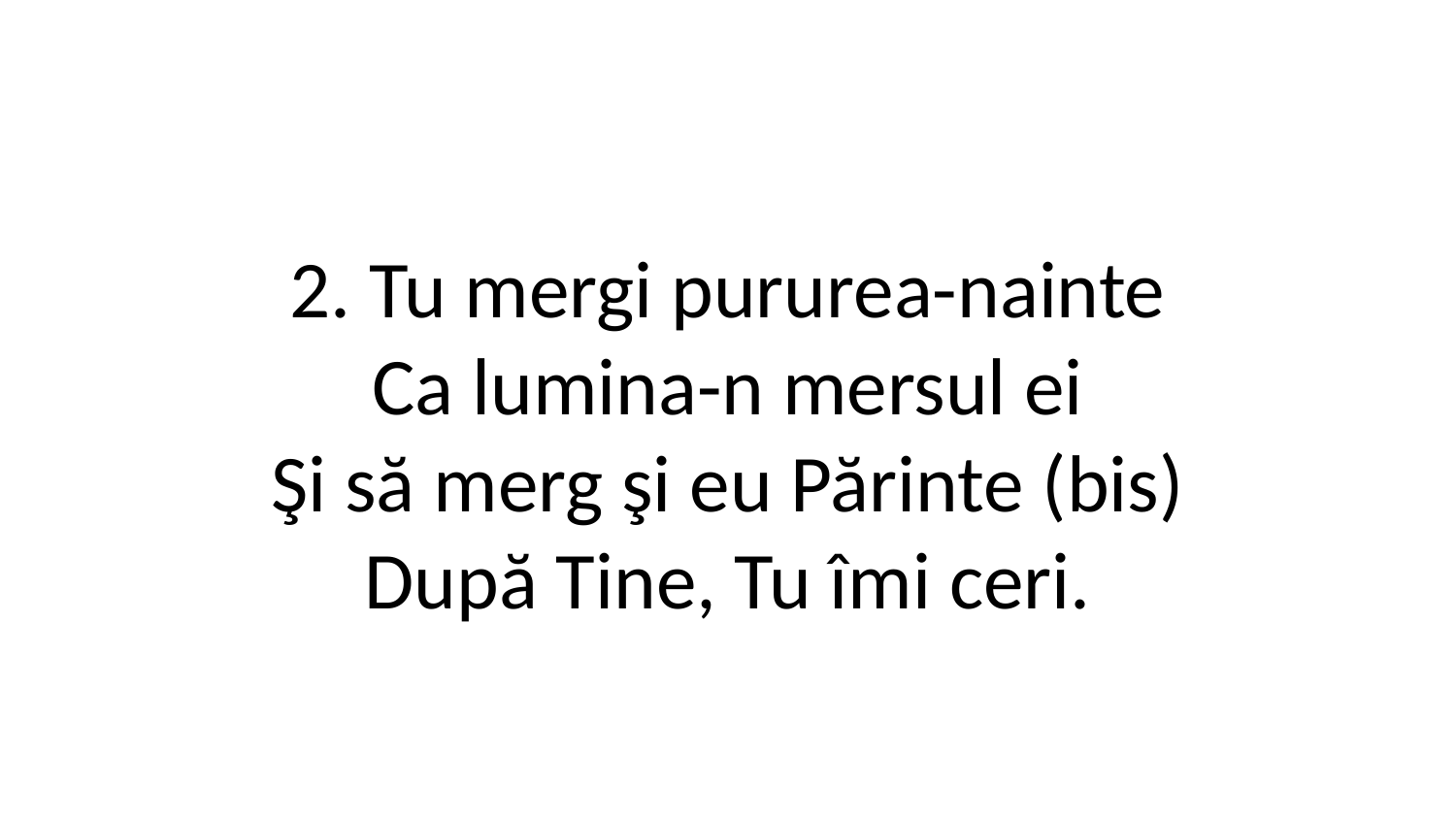

2. Tu mergi pururea-nainte
Ca lumina-n mersul ei
Şi să merg şi eu Părinte (bis)
După Tine, Tu îmi ceri.